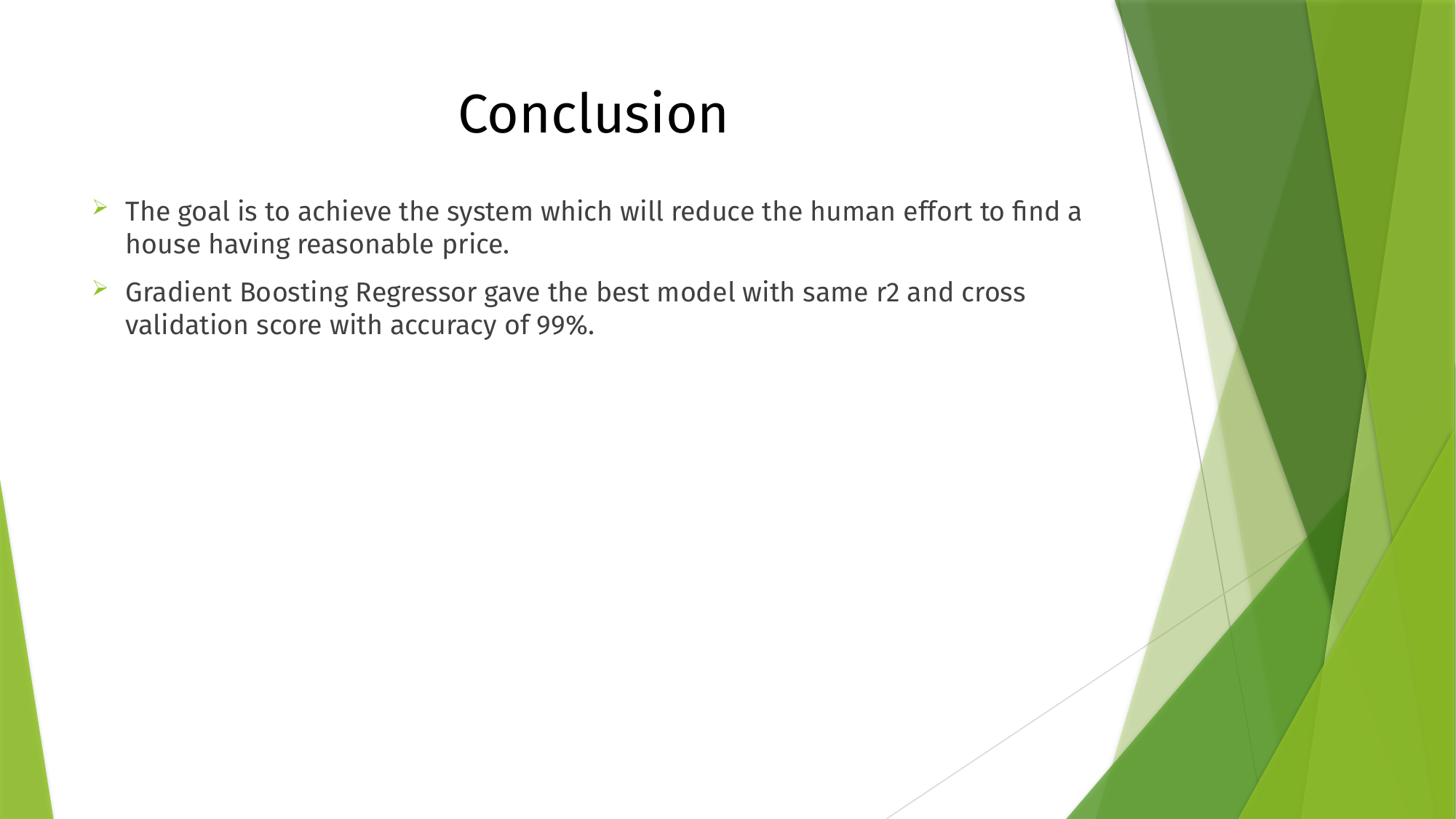

# Conclusion
The goal is to achieve the system which will reduce the human effort to find a house having reasonable price.
Gradient Boosting Regressor gave the best model with same r2 and cross validation score with accuracy of 99%.